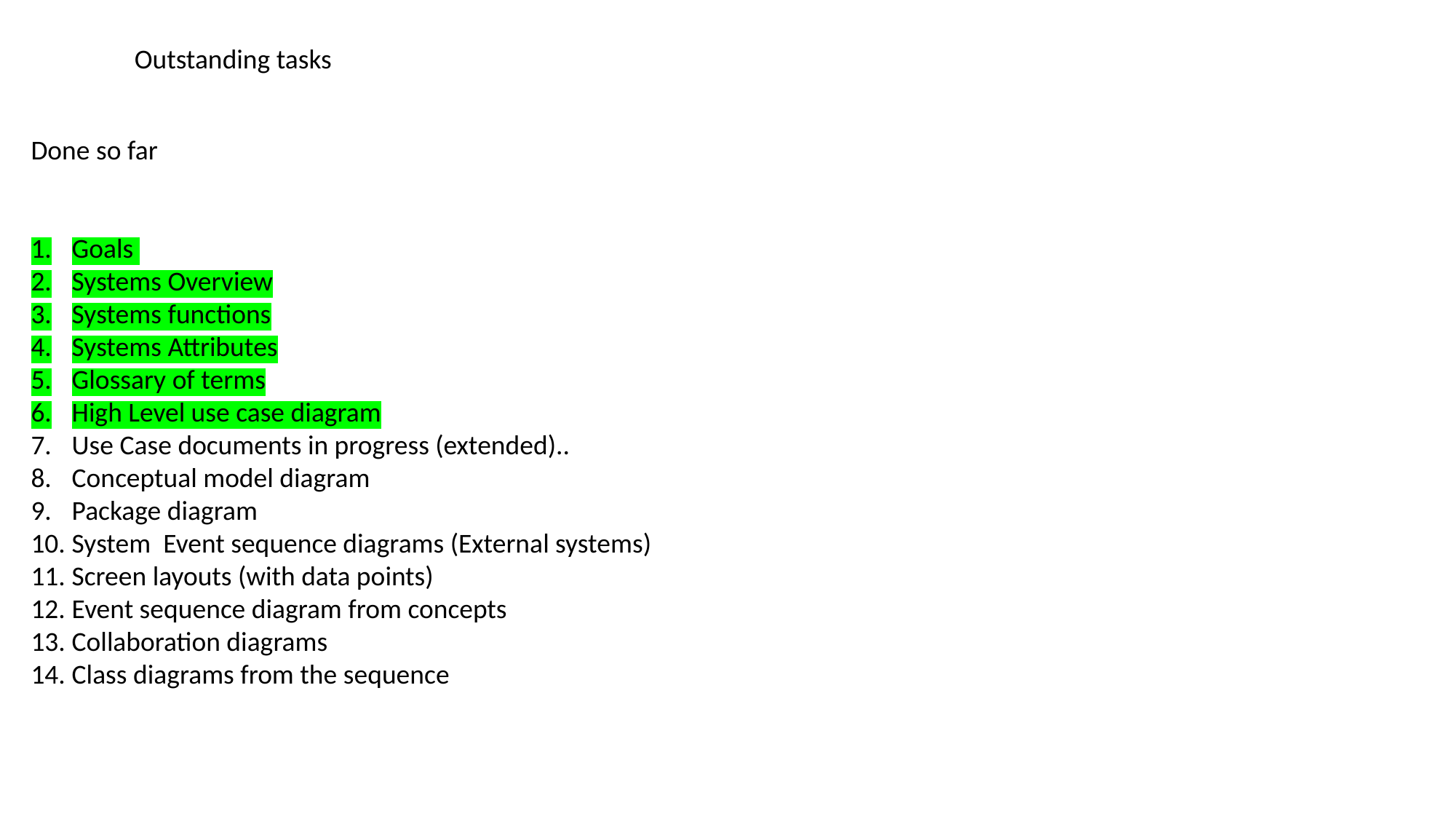

Outstanding tasks

Done so far

Goals
Systems Overview
Systems functions
Systems Attributes
Glossary of terms
High Level use case diagram
Use Case documents in progress (extended)..
Conceptual model diagram
Package diagram
System  Event sequence diagrams (External systems)
Screen layouts (with data points)
Event sequence diagram from concepts
Collaboration diagrams
Class diagrams from the sequence